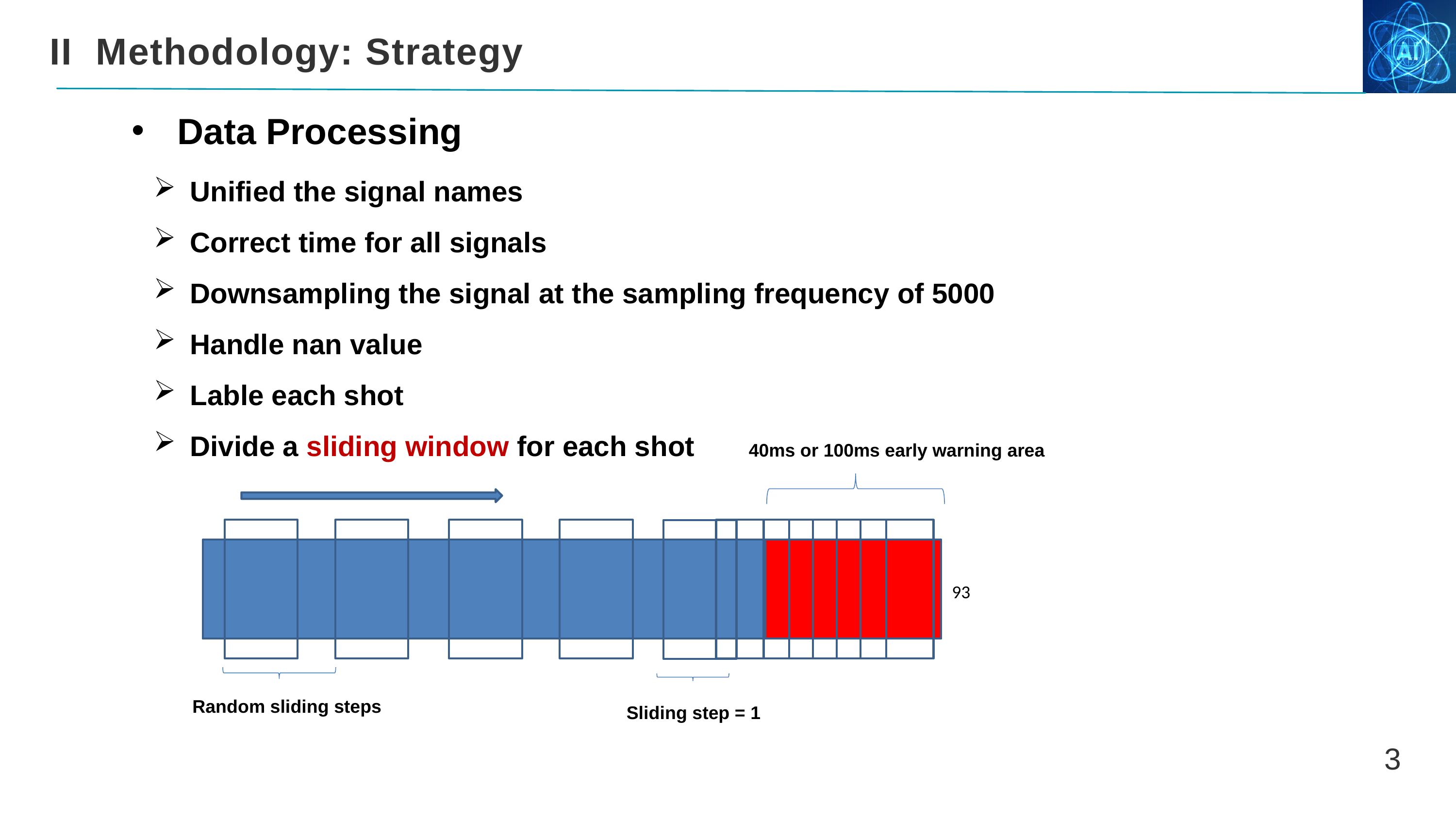

II  Methodology: Strategy
Data Processing
Unified the signal names
Correct time for all signals
Downsampling the signal at the sampling frequency of 5000
Handle nan value
Lable each shot
Divide a sliding window for each shot

40ms or 100ms early warning area

93

Random sliding steps
Sliding step = 1
3